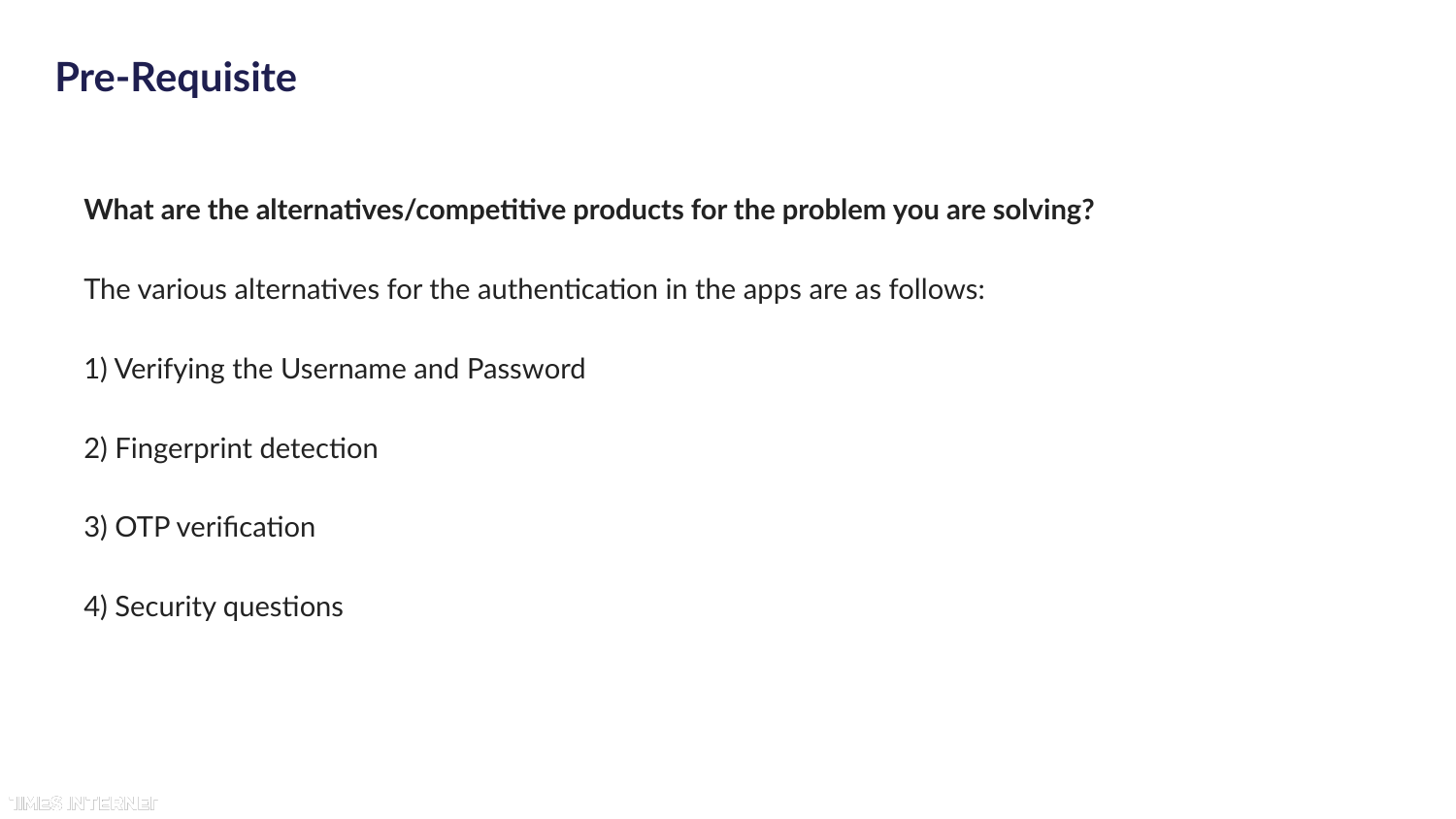

# Pre-Requisite
What are the alternatives/competitive products for the problem you are solving?
The various alternatives for the authentication in the apps are as follows:
1) Verifying the Username and Password
2) Fingerprint detection
3) OTP verification
4) Security questions